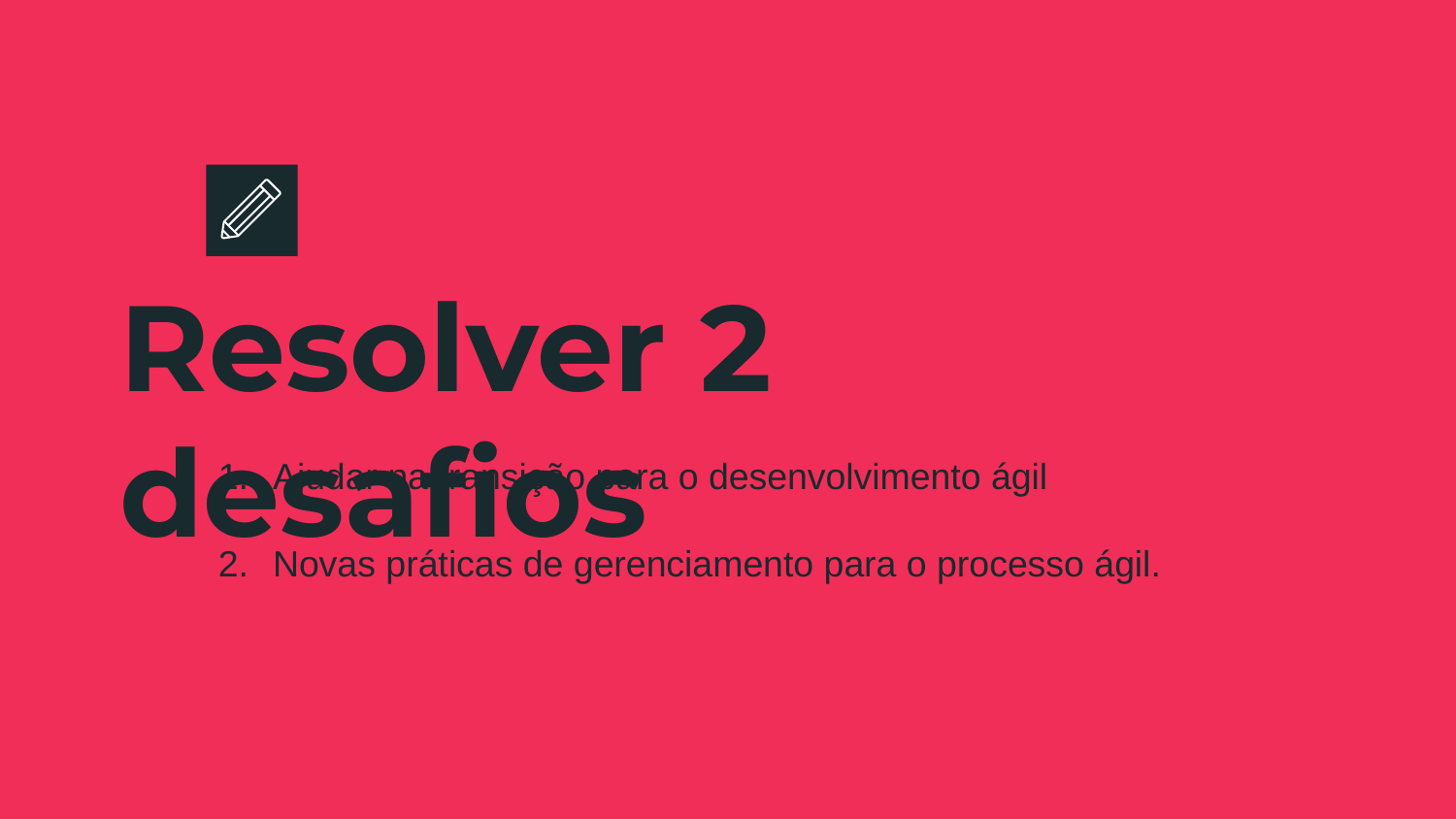

# Resolver 2 desafios
Ajudar na transição para o desenvolvimento ágil

Novas práticas de gerenciamento para o processo ágil.